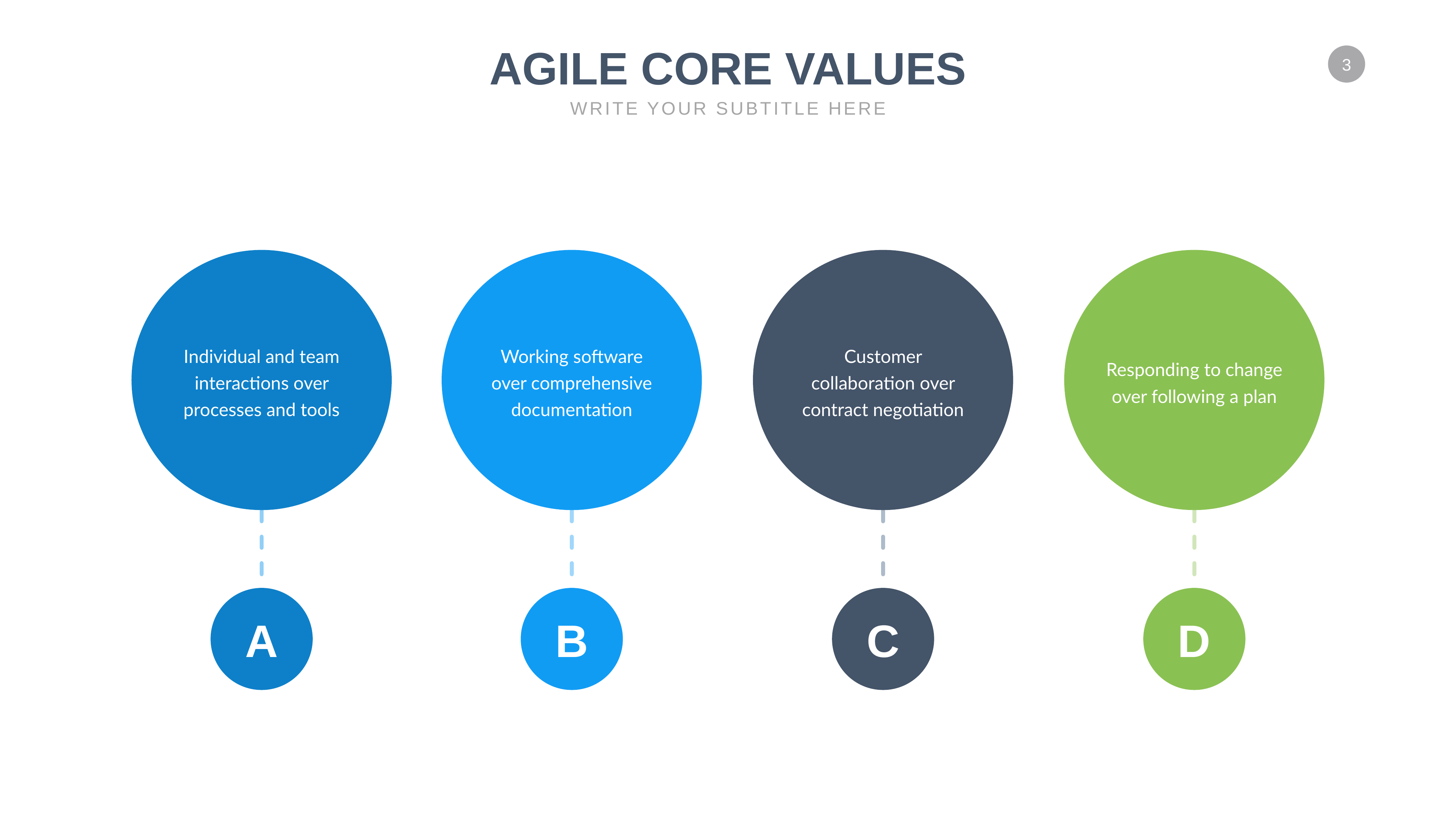

AGILE CORE VALUES
WRITE YOUR SUBTITLE HERE

Working software over comprehensive documentation
Customer collaboration over contract negotiation
Individual and team interactions over processes and tools
Responding to change over following a plan

A
B
C
D